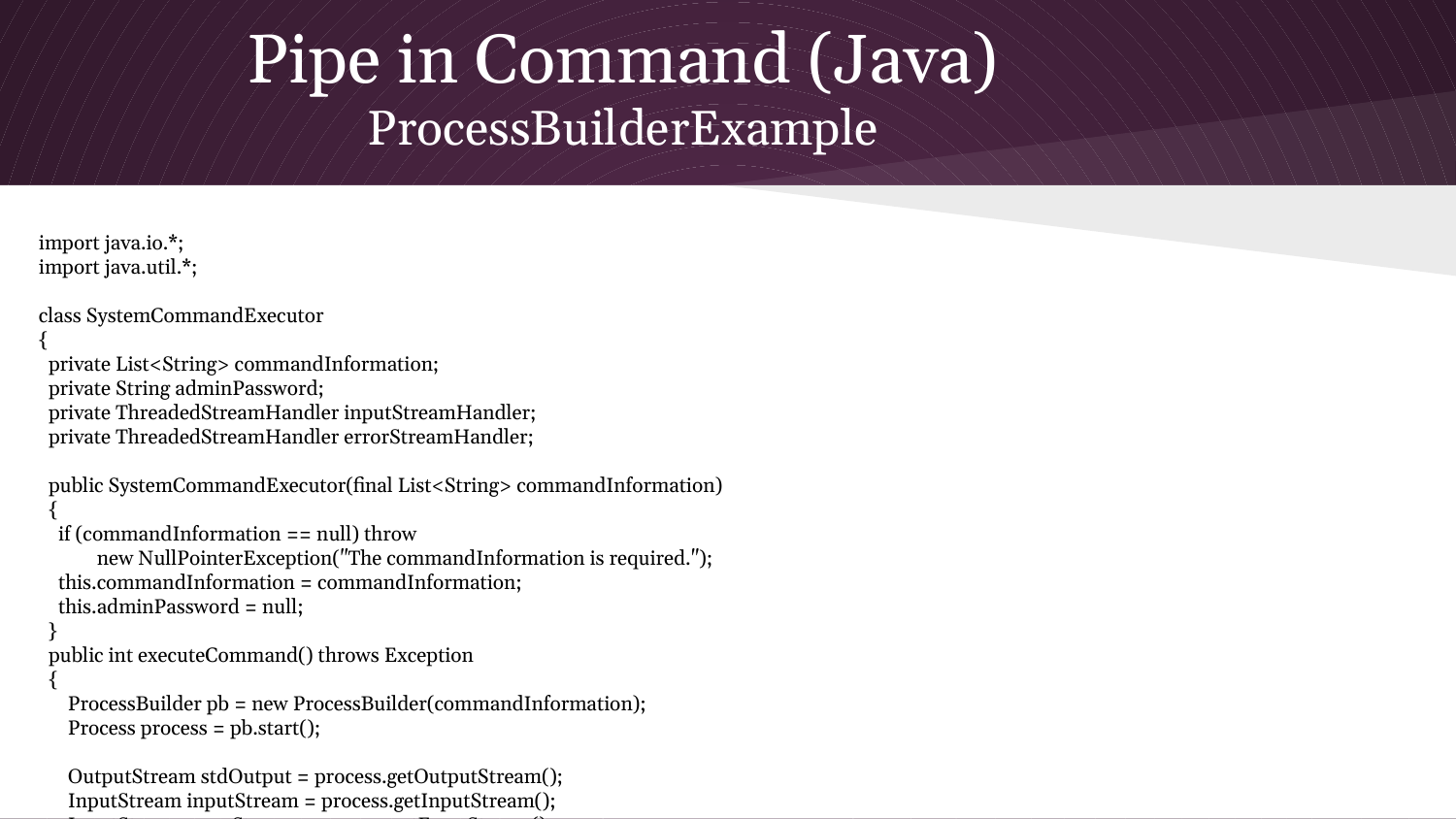

# Pipe in Command (Java)
ProcessBuilderExample
import java.io.*;
import java.util.*;

class SystemCommandExecutor
{
  private List<String> commandInformation;
  private String adminPassword;
  private ThreadedStreamHandler inputStreamHandler;
  private ThreadedStreamHandler errorStreamHandler;

  public SystemCommandExecutor(final List<String> commandInformation)
  {
    if (commandInformation == null) throw
            new NullPointerException("The commandInformation is required.");
    this.commandInformation = commandInformation;
    this.adminPassword = null;
  }
  public int executeCommand() throws Exception
  {
      ProcessBuilder pb = new ProcessBuilder(commandInformation);
      Process process = pb.start();

      OutputStream stdOutput = process.getOutputStream();
      InputStream inputStream = process.getInputStream();
      InputStream errorStream = process.getErrorStream();

      inputStreamHandler = new ThreadedStreamHandler(inputStream, stdOutput);
      errorStreamHandler = new ThreadedStreamHandler(errorStream);

      inputStreamHandler.start();
      errorStreamHandler.start();

      int exitVal = process.waitFor();

      inputStreamHandler.interrupt();
      errorStreamHandler.interrupt();
      inputStreamHandler.join();
      errorStreamHandler.join();
      return exitVal;
  }
  public StringBuilder getStandardOutputFromCommand()
  {
    return inputStreamHandler.getOutputBuffer();
  }
  public StringBuilder getStandardErrorFromCommand()
  {
    return errorStreamHandler.getOutputBuffer();
  }
}

class ThreadedStreamHandler extends Thread
{
  InputStream inputStream;
  String adminPassword;
  OutputStream outputStream;
  PrintWriter printWriter;
  StringBuilder outputBuffer = new StringBuilder();

  ThreadedStreamHandler(InputStream inputStream)
  {
    this.inputStream = inputStream;
  }

  ThreadedStreamHandler(InputStream inputStream, OutputStream outputStream)
  {
    this.inputStream = inputStream;
    this.outputStream = outputStream;
    this.printWriter = new PrintWriter(outputStream);
  }

  public void run()
  {
    BufferedReader bufferedReader = null;
    try
    {
      bufferedReader = new BufferedReader(new InputStreamReader(inputStream));
      String line = null;
      while ((line = bufferedReader.readLine()) != null)
      {
        outputBuffer.append(line + "\n");
      }
    }
    catch (Exception ioe)
    { }
  }
  public StringBuilder getOutputBuffer()
  {
    return outputBuffer;
  }
}

public class J_CMD_Builder
{
  public static void main(String[] args) throws Exception
  {
    List<String> commands = new ArrayList<String>();
    commands.add("/bin/bash");
    commands.add("-c");
    commands.add("ls | head -3 | tail -1");

    SystemCommandExecutor commandExecutor = new SystemCommandExecutor(commands);
    int result = commandExecutor.executeCommand();

    StringBuilder stdout = commandExecutor.getStandardOutputFromCommand();
    StringBuilder stderr = commandExecutor.getStandardErrorFromCommand();

    System.out.println("The Value of Execution was: " + result);
    System.out.println("STDOUT:");
    System.out.println(stdout);
    System.out.println("STDERR:");
    System.out.println(stderr);
  }
}